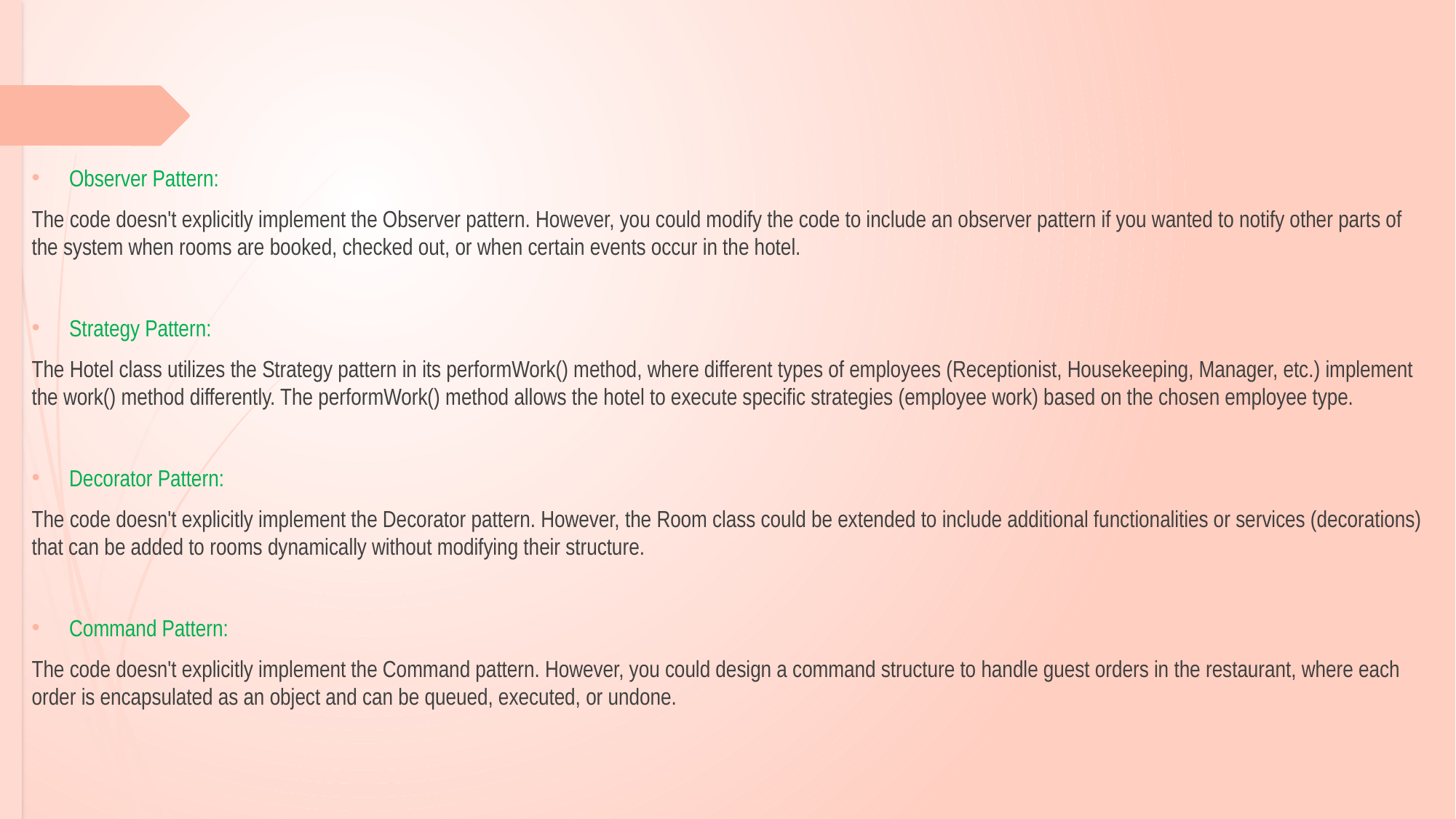

Observer Pattern:
The code doesn't explicitly implement the Observer pattern. However, you could modify the code to include an observer pattern if you wanted to notify other parts of the system when rooms are booked, checked out, or when certain events occur in the hotel.

Strategy Pattern:
The Hotel class utilizes the Strategy pattern in its performWork() method, where different types of employees (Receptionist, Housekeeping, Manager, etc.) implement the work() method differently. The performWork() method allows the hotel to execute specific strategies (employee work) based on the chosen employee type.

Decorator Pattern:
The code doesn't explicitly implement the Decorator pattern. However, the Room class could be extended to include additional functionalities or services (decorations) that can be added to rooms dynamically without modifying their structure.

Command Pattern:
The code doesn't explicitly implement the Command pattern. However, you could design a command structure to handle guest orders in the restaurant, where each order is encapsulated as an object and can be queued, executed, or undone.